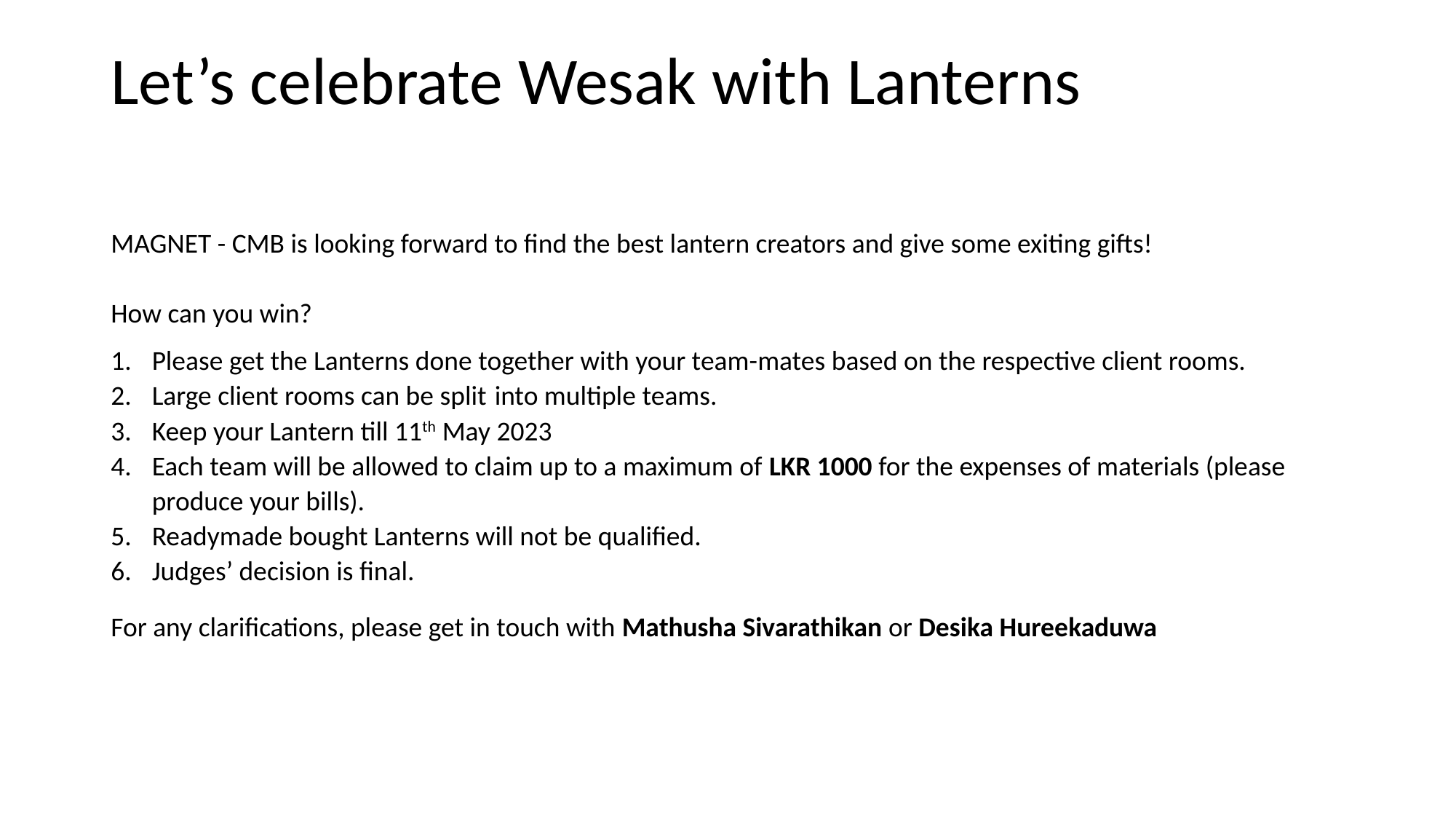

# Let’s celebrate Wesak with Lanterns
MAGNET - CMB is looking forward to find the best lantern creators and give some exiting gifts!
How can you win?
Please get the Lanterns done together with your team-mates based on the respective client rooms.
Large client rooms can be split into multiple teams.
Keep your Lantern till 11th May 2023
Each team will be allowed to claim up to a maximum of LKR 1000 for the expenses of materials (please produce your bills).
Readymade bought Lanterns will not be qualified.
Judges’ decision is final.
For any clarifications, please get in touch with Mathusha Sivarathikan or Desika Hureekaduwa